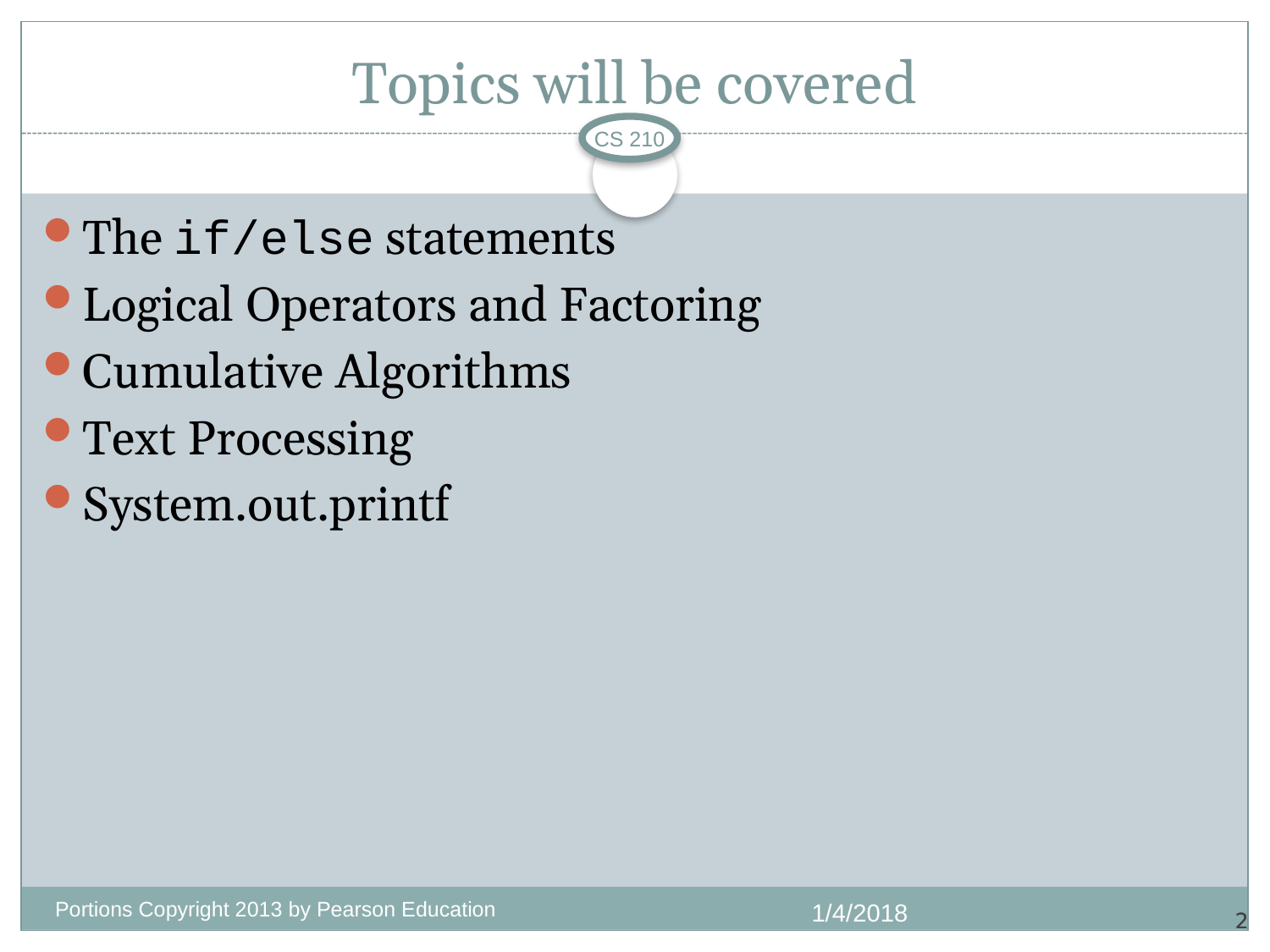

# Topics will be covered
CS 210
The if/else statements
Logical Operators and Factoring
Cumulative Algorithms
Text Processing
System.out.printf

Portions Copyright 2013 by Pearson Education
1/4/2018